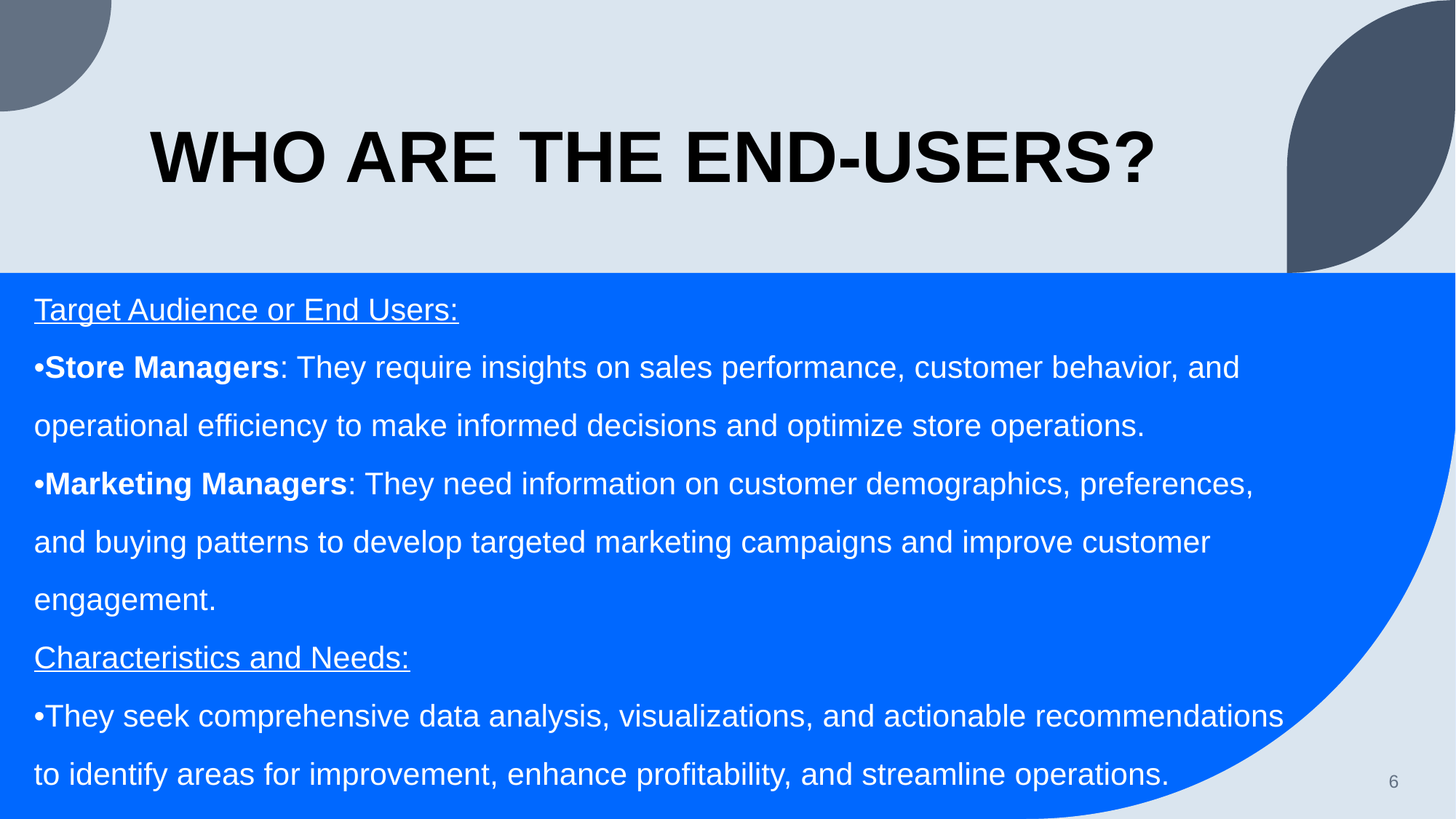

# WHO ARE THE END-USERS?
Target Audience or End Users:
•Store Managers: They require insights on sales performance, customer behavior, and
operational efficiency to make informed decisions and optimize store operations.
•Marketing Managers: They need information on customer demographics, preferences,
and buying patterns to develop targeted marketing campaigns and improve customer
engagement.
Characteristics and Needs:
•They seek comprehensive data analysis, visualizations, and actionable recommendations
to identify areas for improvement, enhance profitability, and streamline operations.

6